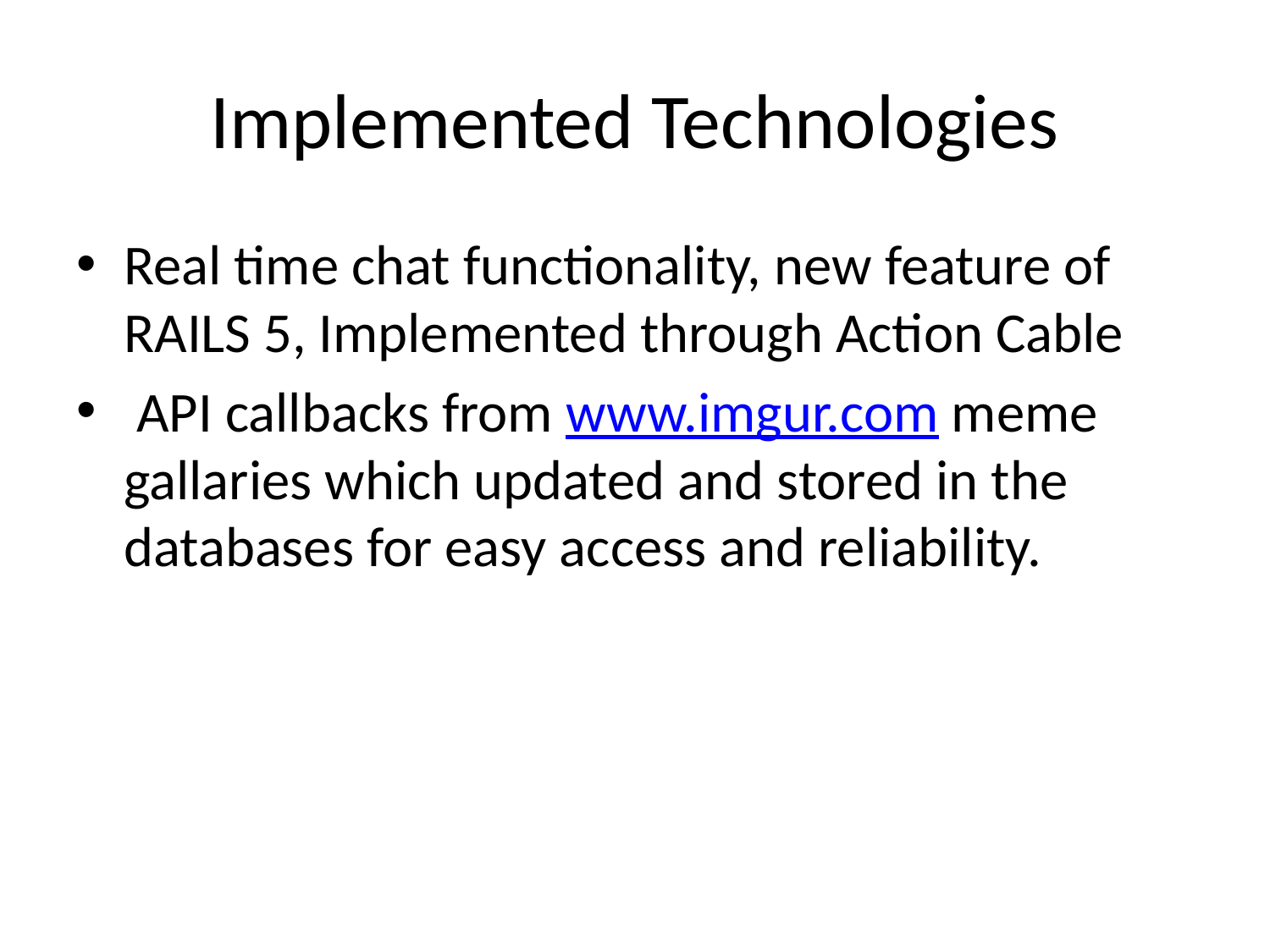

# Implemented Technologies
Real time chat functionality, new feature of RAILS 5, Implemented through Action Cable
 API callbacks from www.imgur.com meme gallaries which updated and stored in the databases for easy access and reliability.